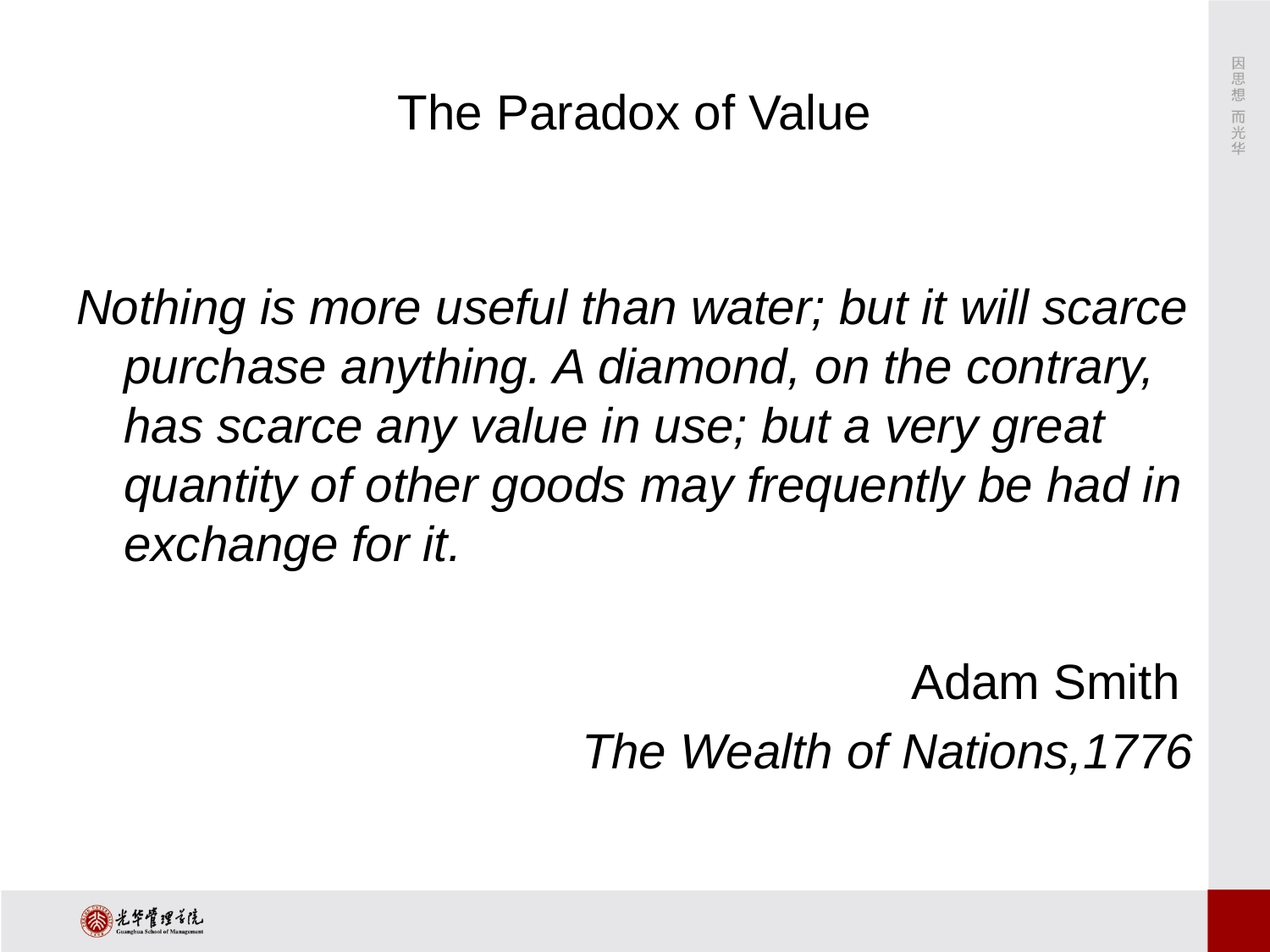

# The Paradox of Value

Nothing is more useful than water; but it will scarce purchase anything. A diamond, on the contrary, has scarce any value in use; but a very great quantity of other goods may frequently be had in exchange for it.

        Adam Smith
The Wealth of Nations,1776